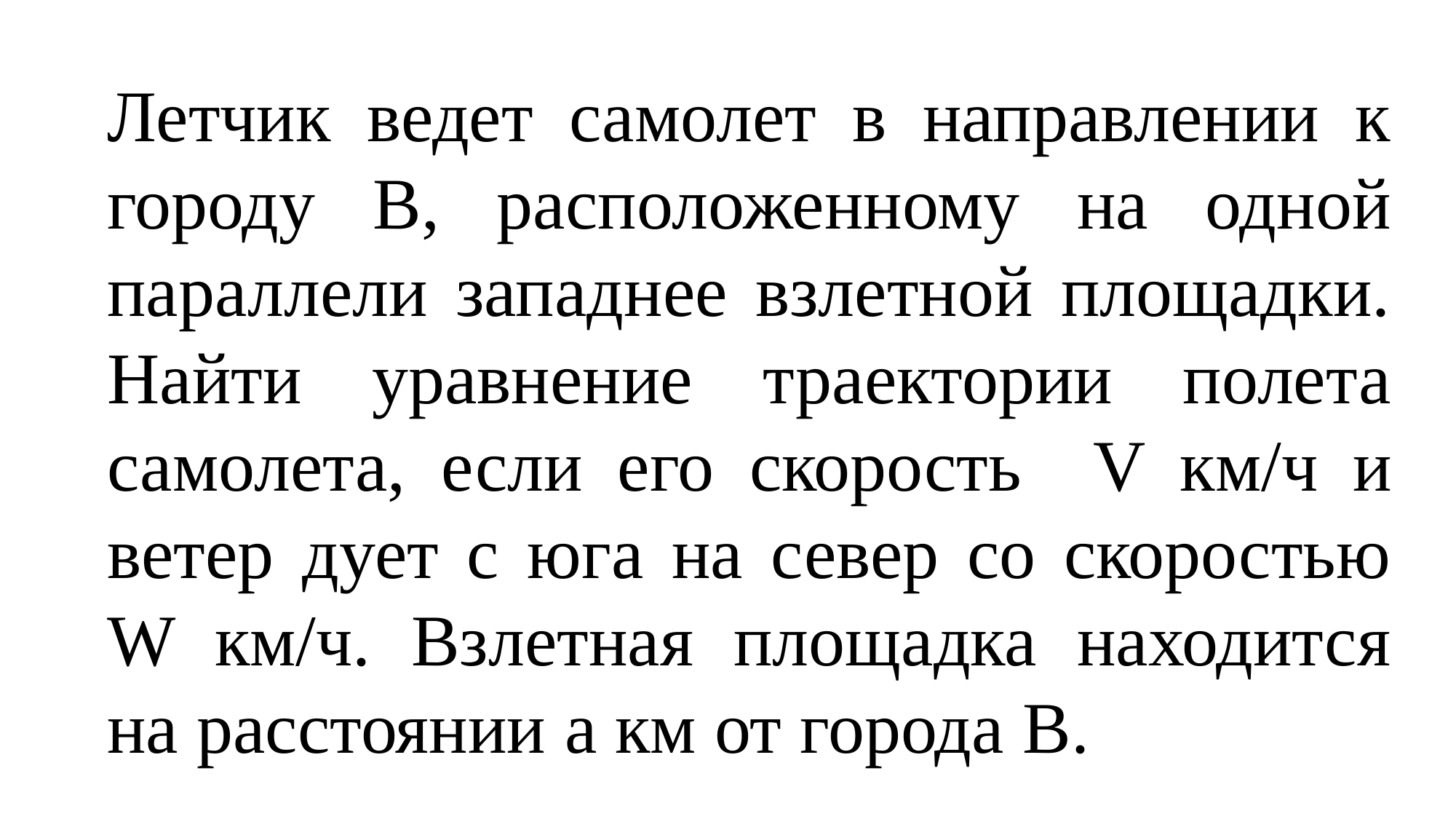

Летчик ведет самолет в направлении к городу В, расположенному на одной параллели западнее взлетной площадки. Найти уравнение траектории полета самолета, если его скорость  V км/ч и ветер дует с юга на север со скоростью W км/ч. Взлетная площадка находится на расстоянии a км от города B.